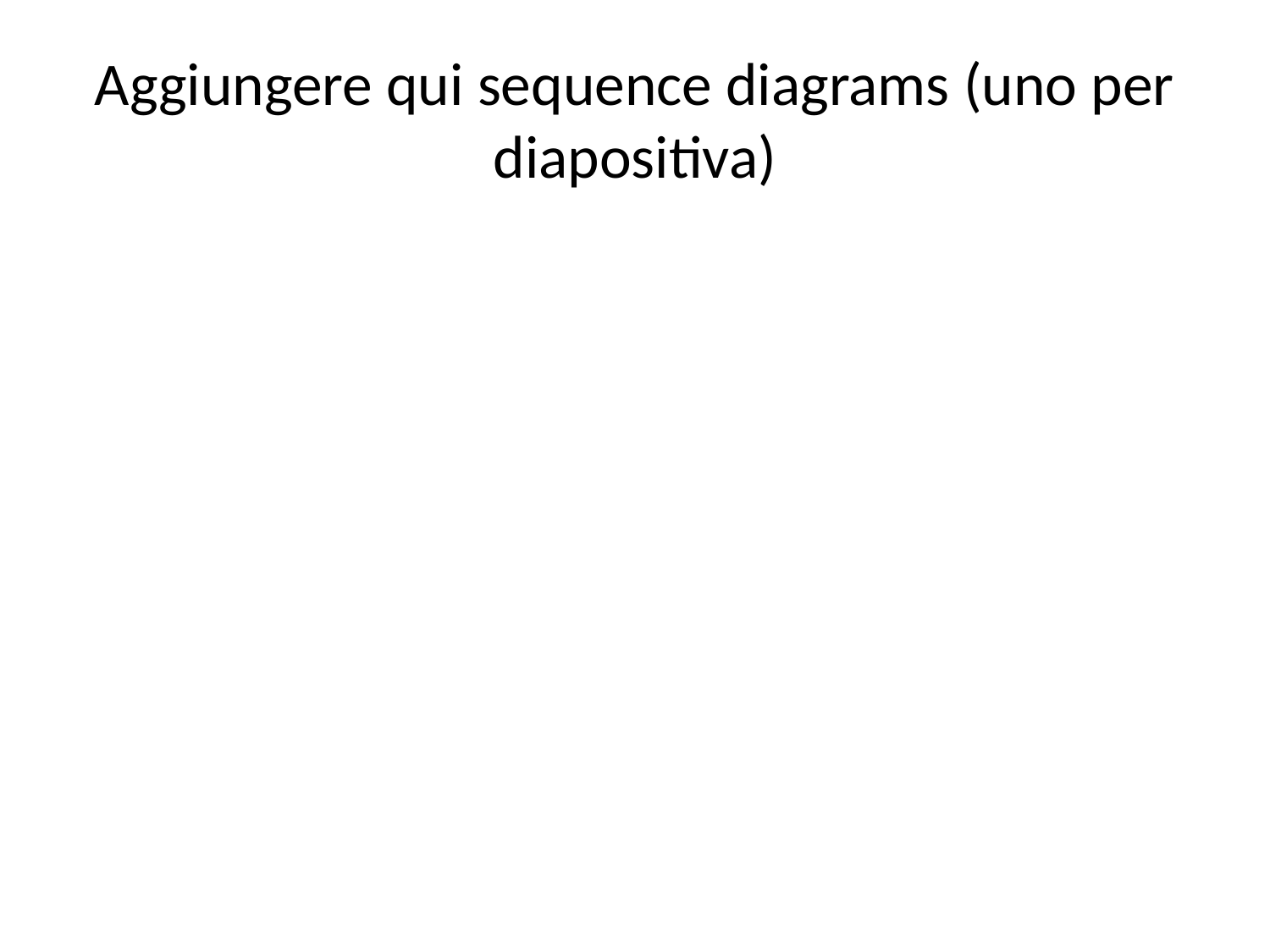

# Aggiungere qui sequence diagrams (uno per diapositiva)